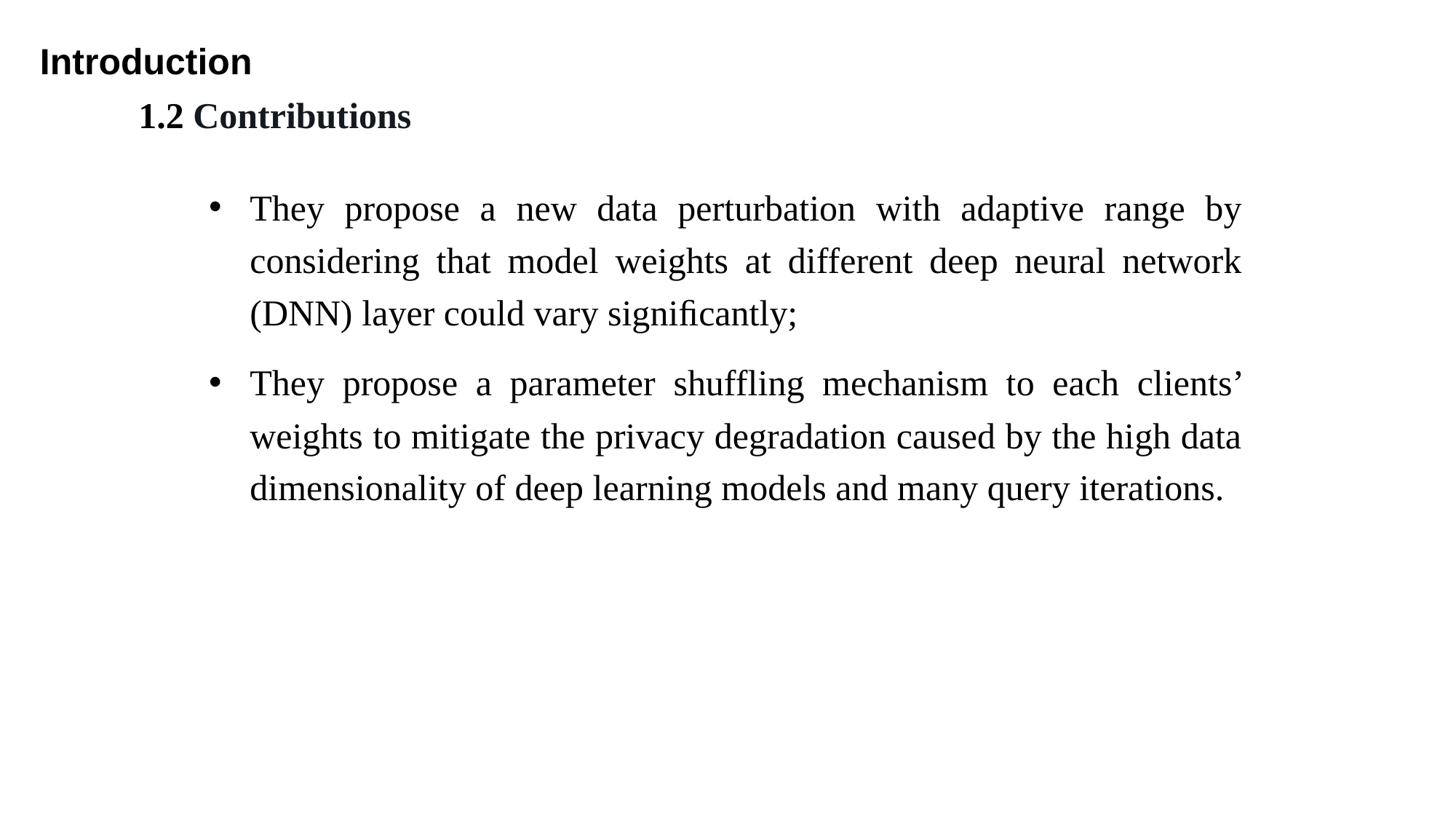

Introduction
1.2 Contributions
They propose a new data perturbation with adaptive range by considering that model weights at different deep neural network (DNN) layer could vary signiﬁcantly;
They propose a parameter shuffling mechanism to each clients’ weights to mitigate the privacy degradation caused by the high data dimensionality of deep learning models and many query iterations.